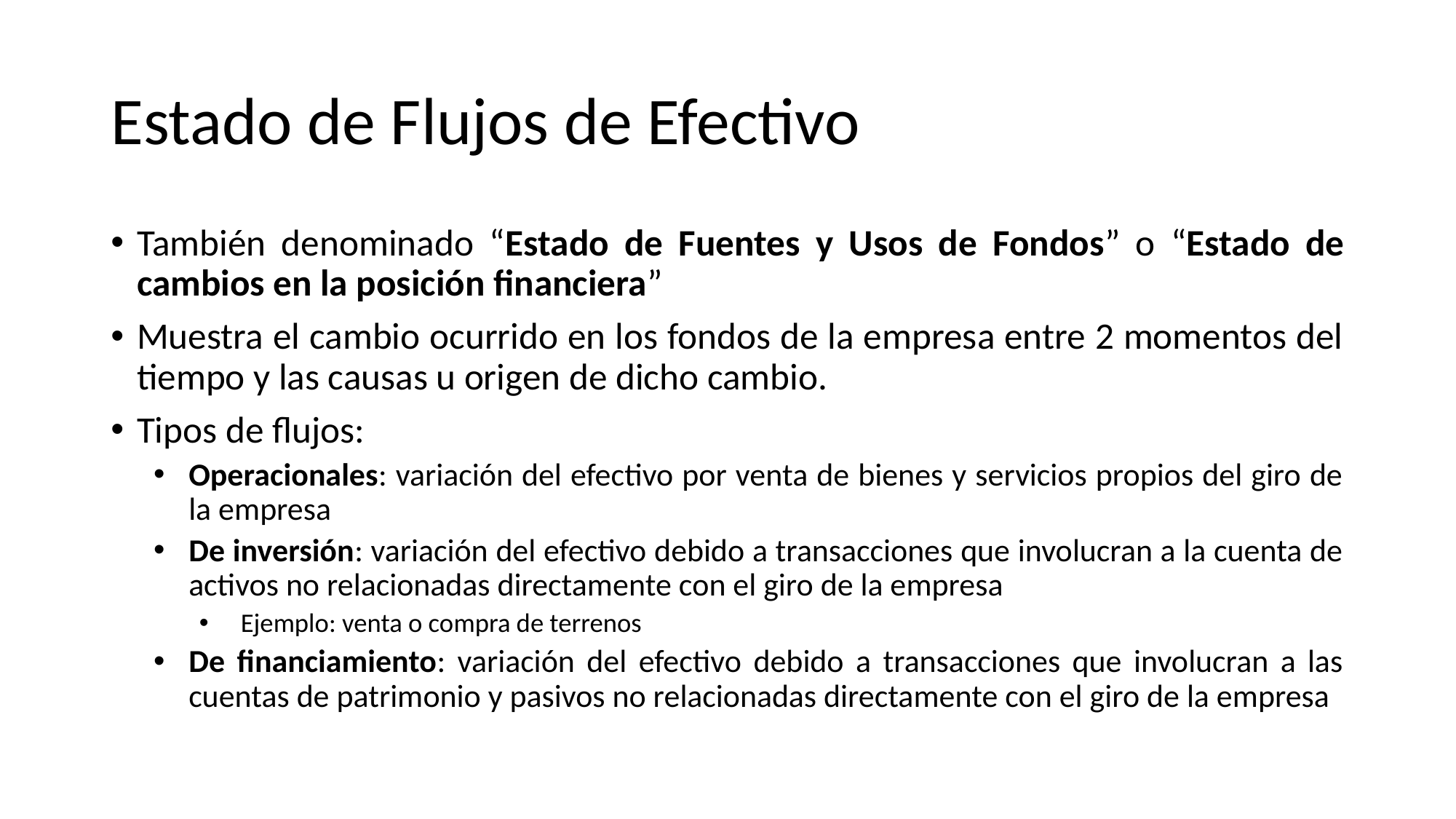

# Estado de Flujos de Efectivo
También denominado “Estado de Fuentes y Usos de Fondos” o “Estado de cambios en la posición financiera”
Muestra el cambio ocurrido en los fondos de la empresa entre 2 momentos del tiempo y las causas u origen de dicho cambio.
Tipos de flujos:
Operacionales: variación del efectivo por venta de bienes y servicios propios del giro de la empresa
De inversión: variación del efectivo debido a transacciones que involucran a la cuenta de activos no relacionadas directamente con el giro de la empresa
Ejemplo: venta o compra de terrenos
De financiamiento: variación del efectivo debido a transacciones que involucran a las cuentas de patrimonio y pasivos no relacionadas directamente con el giro de la empresa